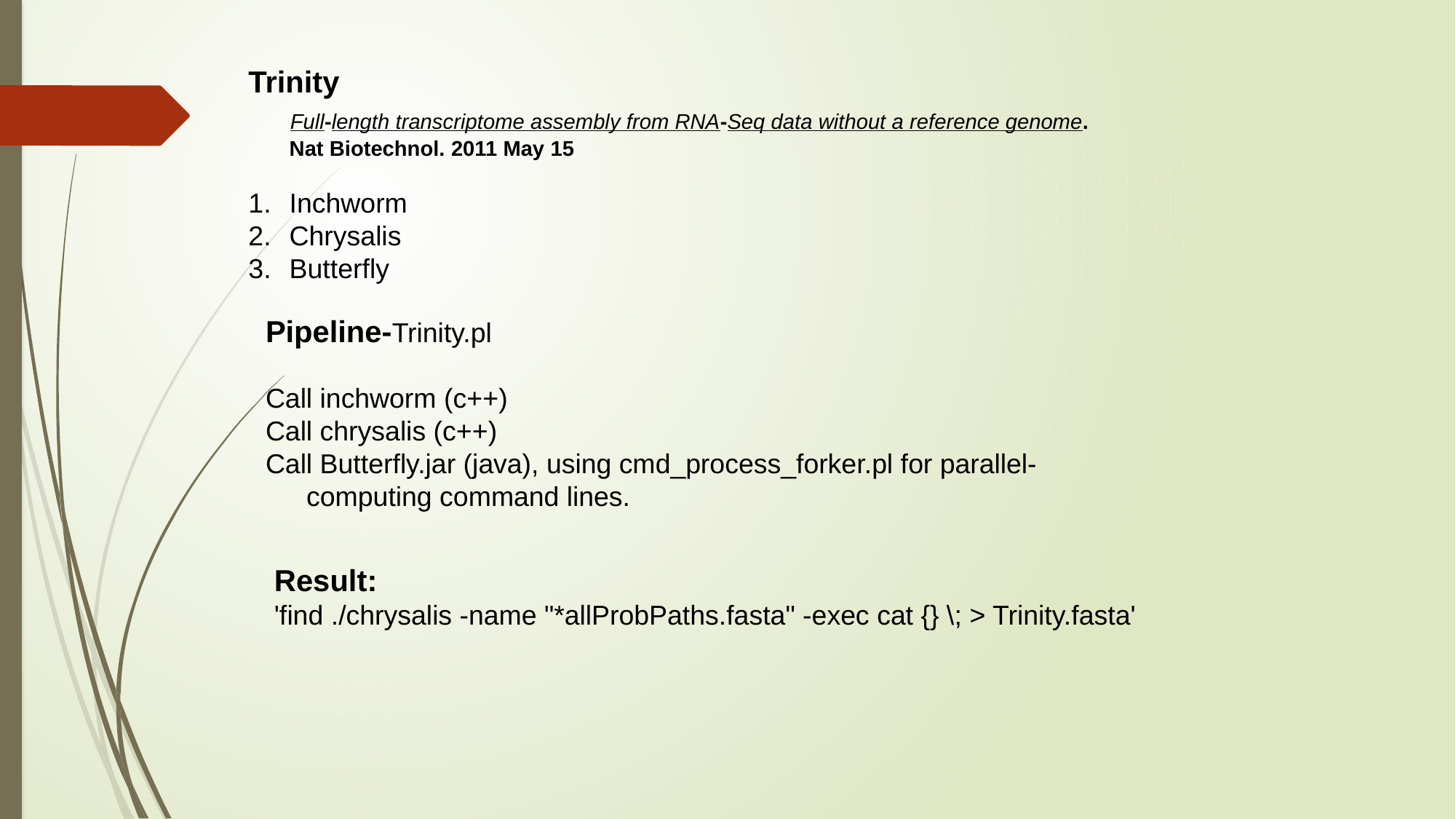

Trinity
     Full-length transcriptome assembly from RNA-Seq data without a reference genome. Nat Biotechnol. 2011 May 15

Inchworm
Chrysalis
Butterfly
Pipeline-Trinity.pl

Call inchworm (c++)
Call chrysalis (c++)
Call Butterfly.jar (java), using cmd_process_forker.pl for parallel-computing command lines.

Result:
'find ./chrysalis -name "*allProbPaths.fasta" -exec cat {} \; > Trinity.fasta'